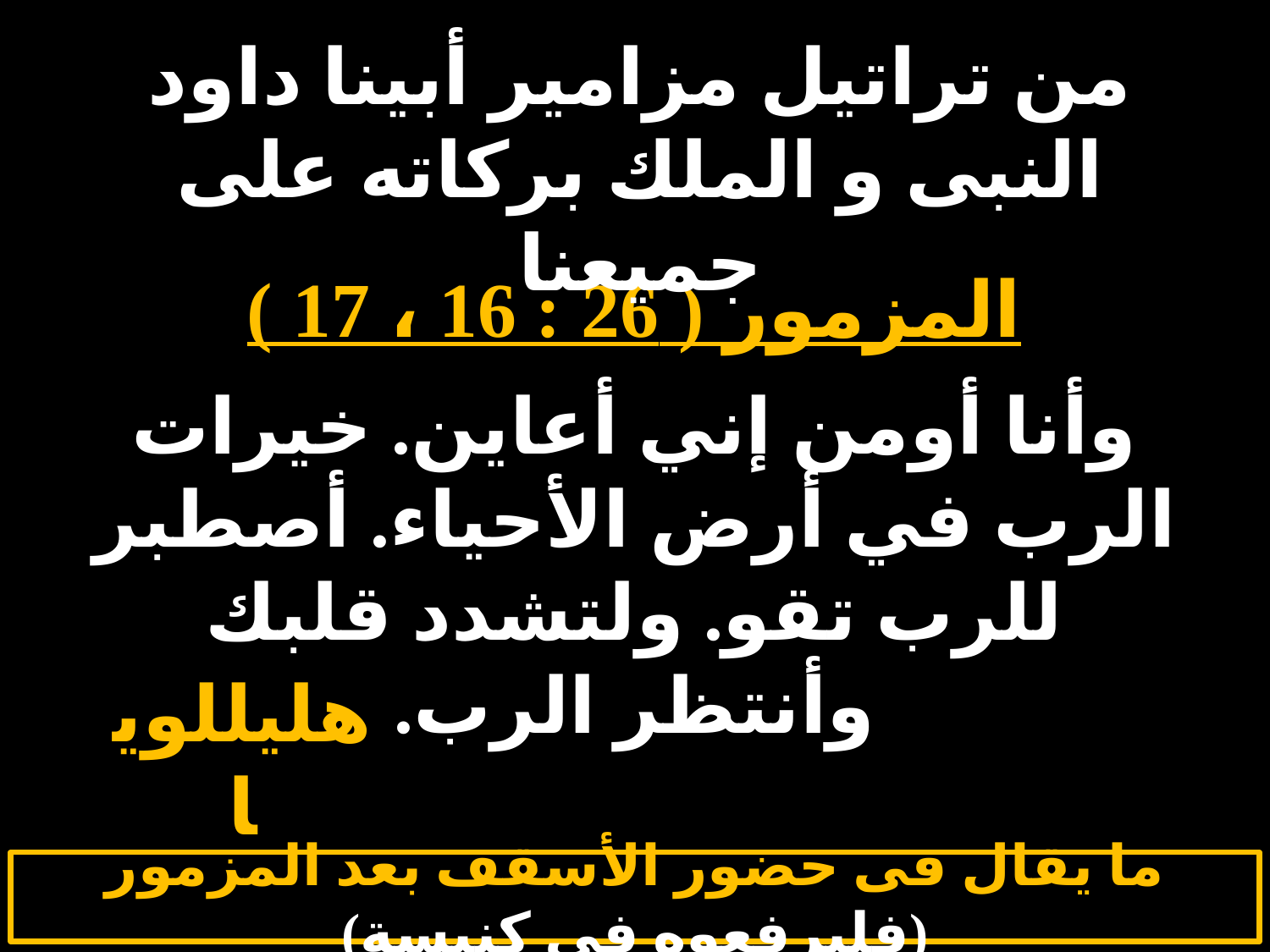

# الاثنين 2
من تراتيل مزامير أبينا داود النبى و الملك بركاته على جميعنا
المزمور ( 26 : 16 ، 17 )
وأنا أومن إني أعاين. خيرات الرب في أرض الأحياء. أصطبر للرب تقو. ولتشدد قلبك وأنتظر الرب.
هليللويا
ما يقال فى حضور الأسقف بعد المزمور (فليرفعوه فى كنيسة)